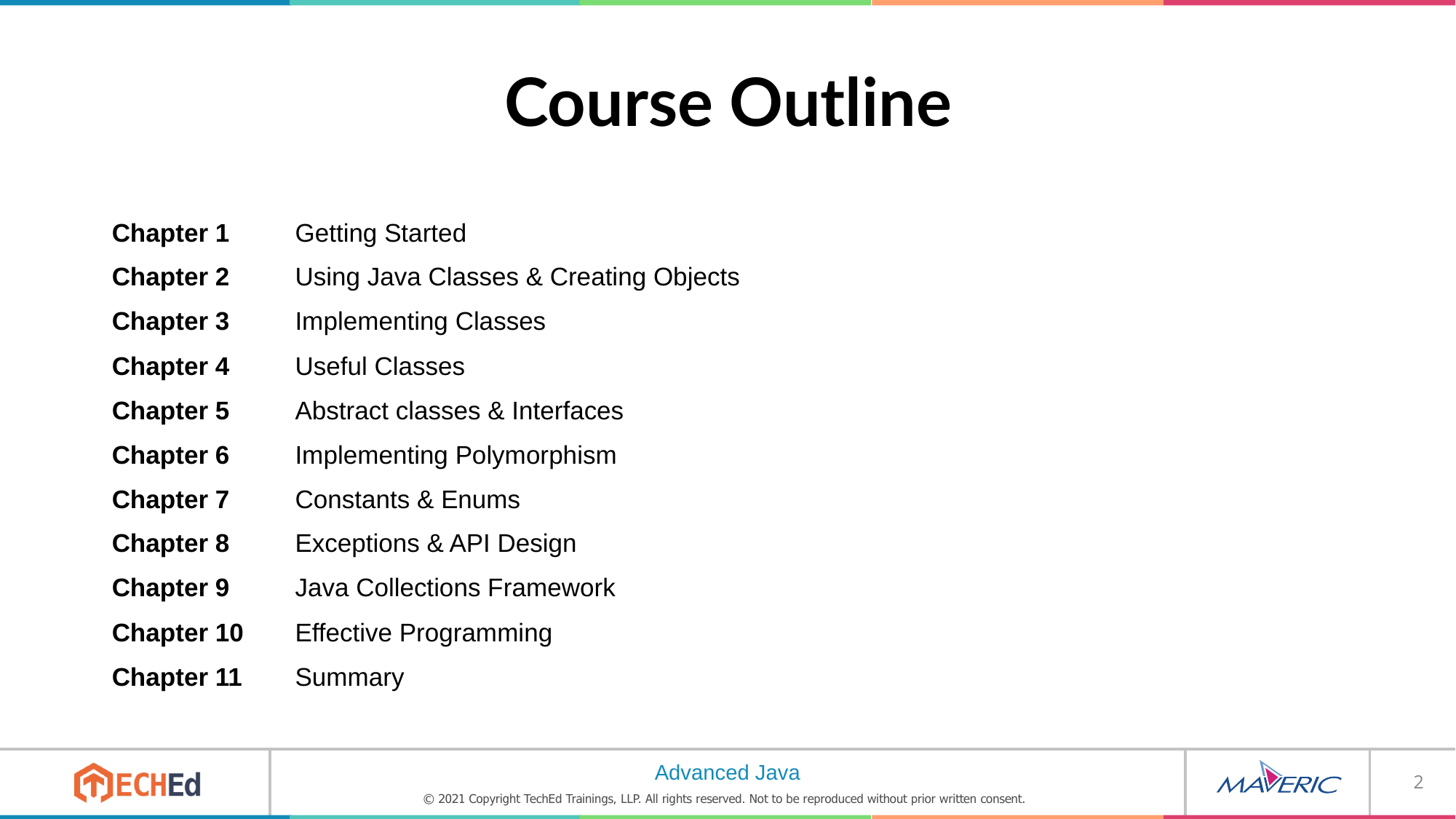

# Course Outline
Chapter 1	Getting Started
Chapter 2	Using Java Classes & Creating Objects
Chapter 3	Implementing Classes
Chapter 4	Useful Classes
Chapter 5	Abstract classes & Interfaces
Chapter 6	Implementing Polymorphism
Chapter 7	Constants & Enums
Chapter 8	Exceptions & API Design
Chapter 9	Java Collections Framework
Chapter 10	Effective Programming
Chapter 11	Summary

2